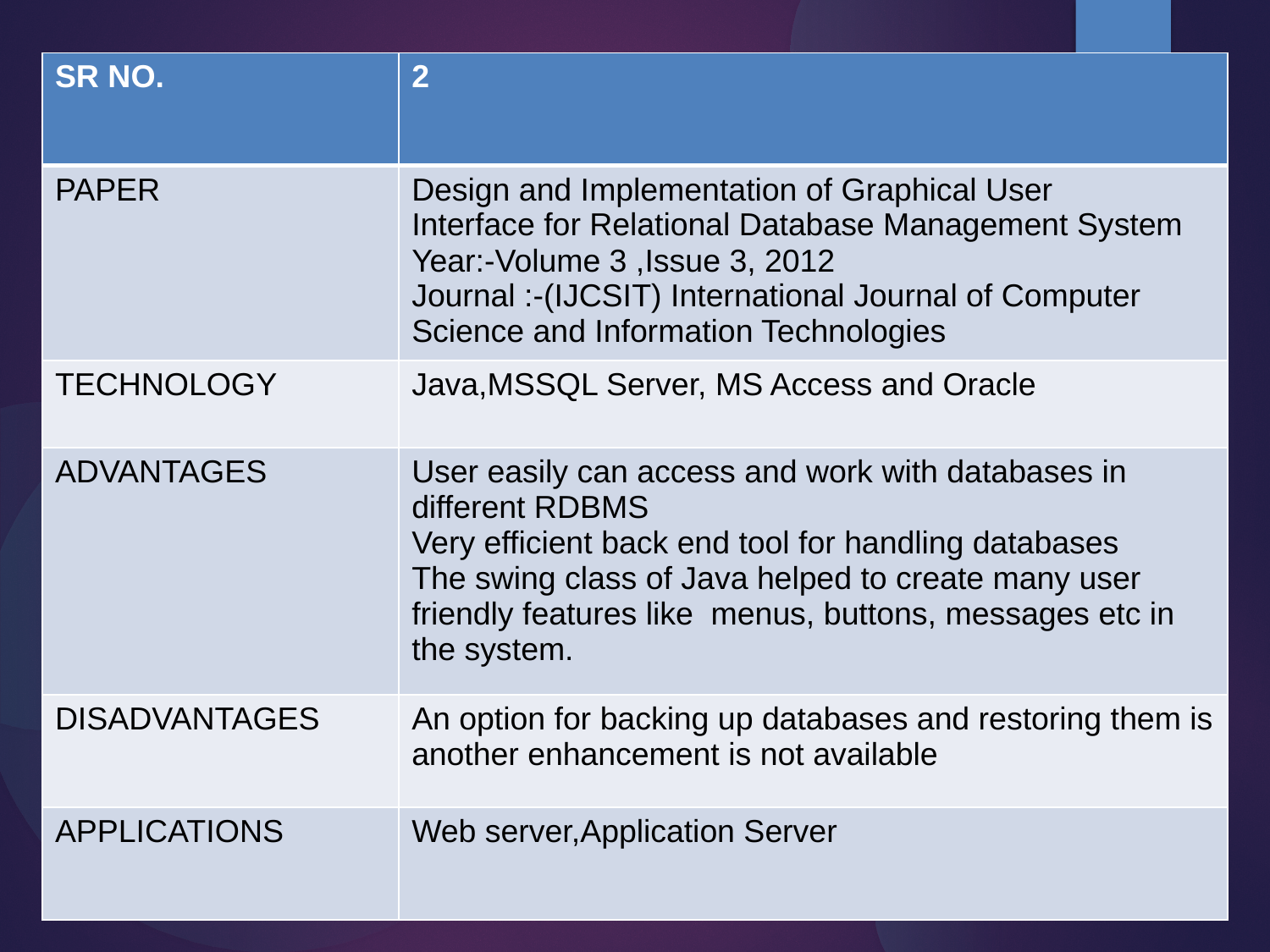

| SR NO. | 2 |
| --- | --- |
| PAPER | Design and Implementation of Graphical User Interface for Relational Database Management System Year:-Volume 3 ,Issue 3, 2012 Journal :-(IJCSIT) International Journal of Computer Science and Information Technologies |
| TECHNOLOGY | Java,MSSQL Server, MS Access and Oracle |
| ADVANTAGES | User easily can access and work with databases in different RDBMS Very efficient back end tool for handling databases The swing class of Java helped to create many user friendly features like menus, buttons, messages etc in the system. |
| DISADVANTAGES | An option for backing up databases and restoring them is another enhancement is not available |
| APPLICATIONS | Web server,Application Server |